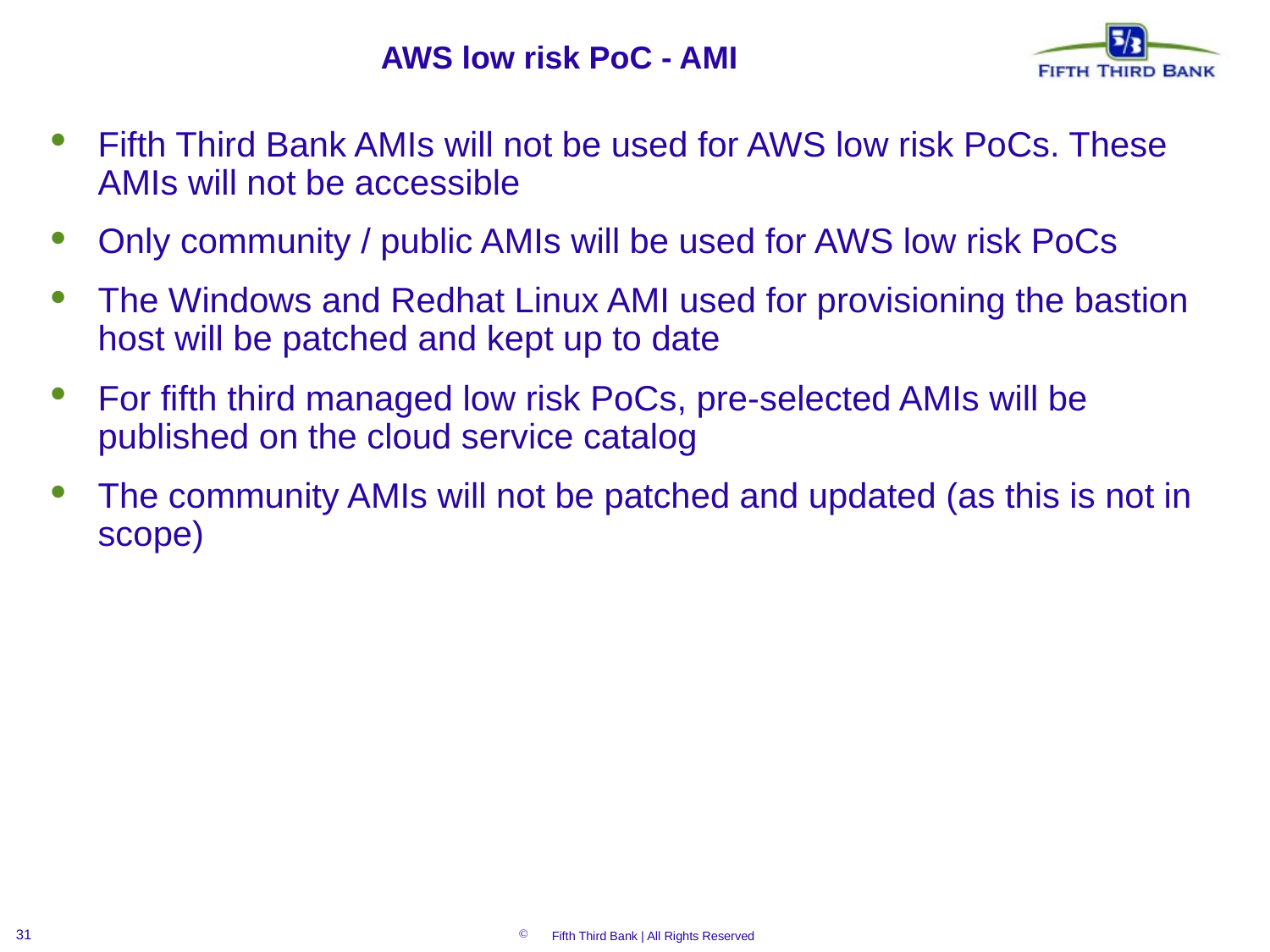

# AWS low risk PoC - AMI
Fifth Third Bank AMIs will not be used for AWS low risk PoCs. These AMIs will not be accessible
Only community / public AMIs will be used for AWS low risk PoCs
The Windows and Redhat Linux AMI used for provisioning the bastion host will be patched and kept up to date
For fifth third managed low risk PoCs, pre-selected AMIs will be published on the cloud service catalog
The community AMIs will not be patched and updated (as this is not in scope)